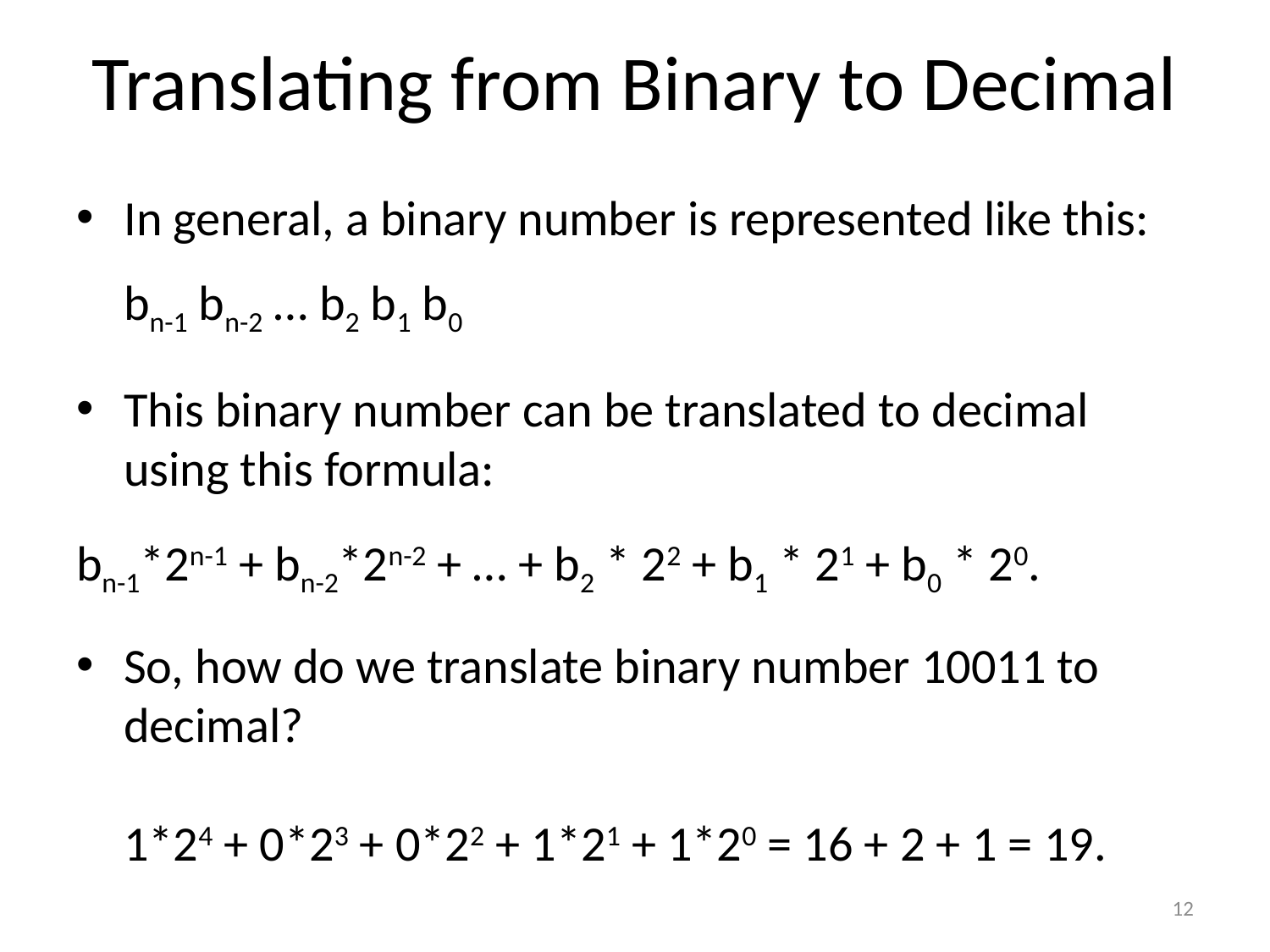

# Translating from Binary to Decimal
In general, a binary number is represented like this:
bn-1 bn-2 … b2 b1 b0

This binary number can be translated to decimal using this formula:
bn-1*2n-1 + bn-2*2n-2 + … + b2 * 22 + b1 * 21 + b0 * 20.
So, how do we translate binary number 10011 to decimal?
1*24 + 0*23 + 0*22 + 1*21 + 1*20 = 16 + 2 + 1 = 19.

12